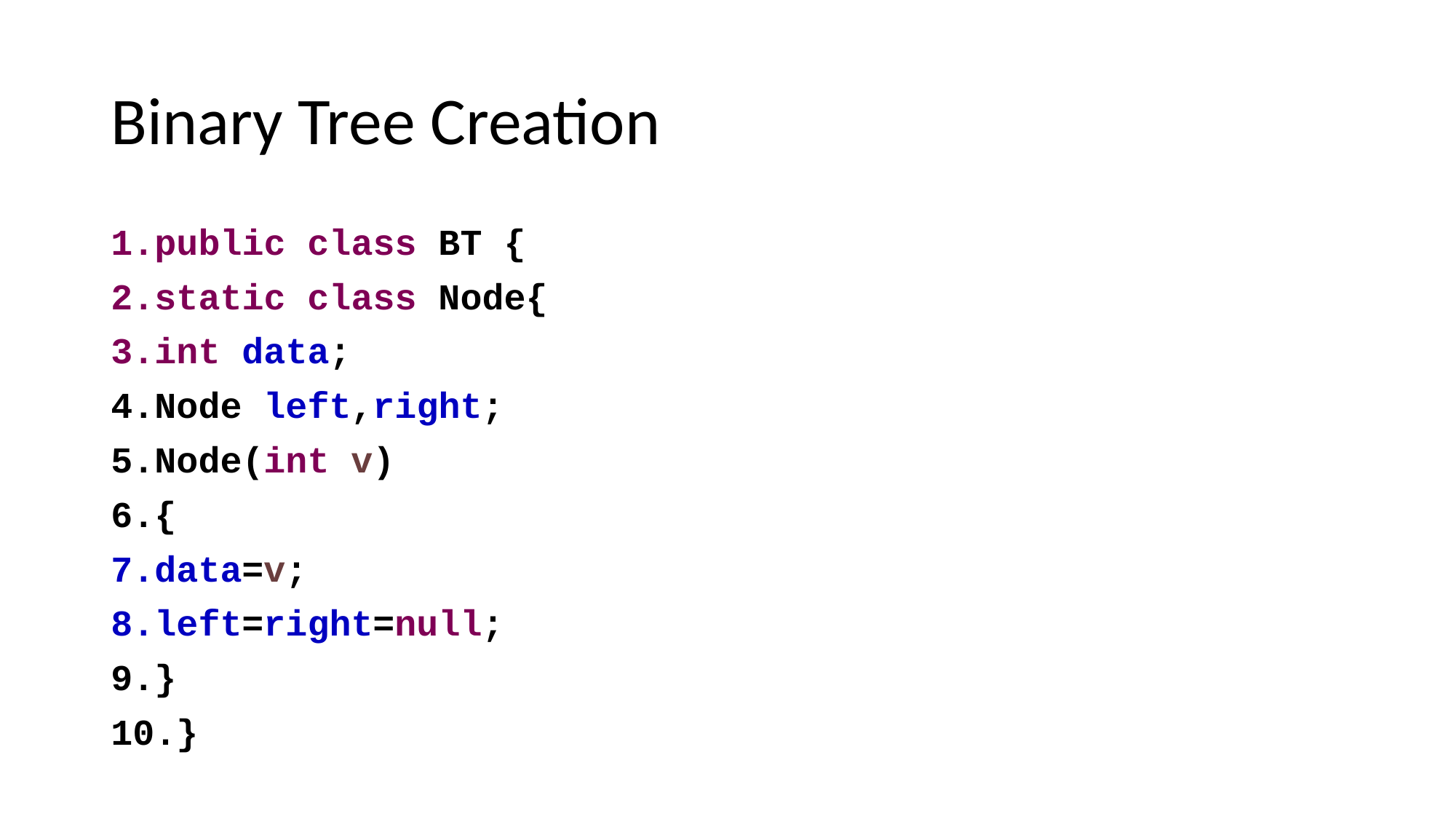

# Binary Tree Creation
public class BT {
static class Node{
int data;
Node left,right;
Node(int v)
{
data=v;
left=right=null;
}
}